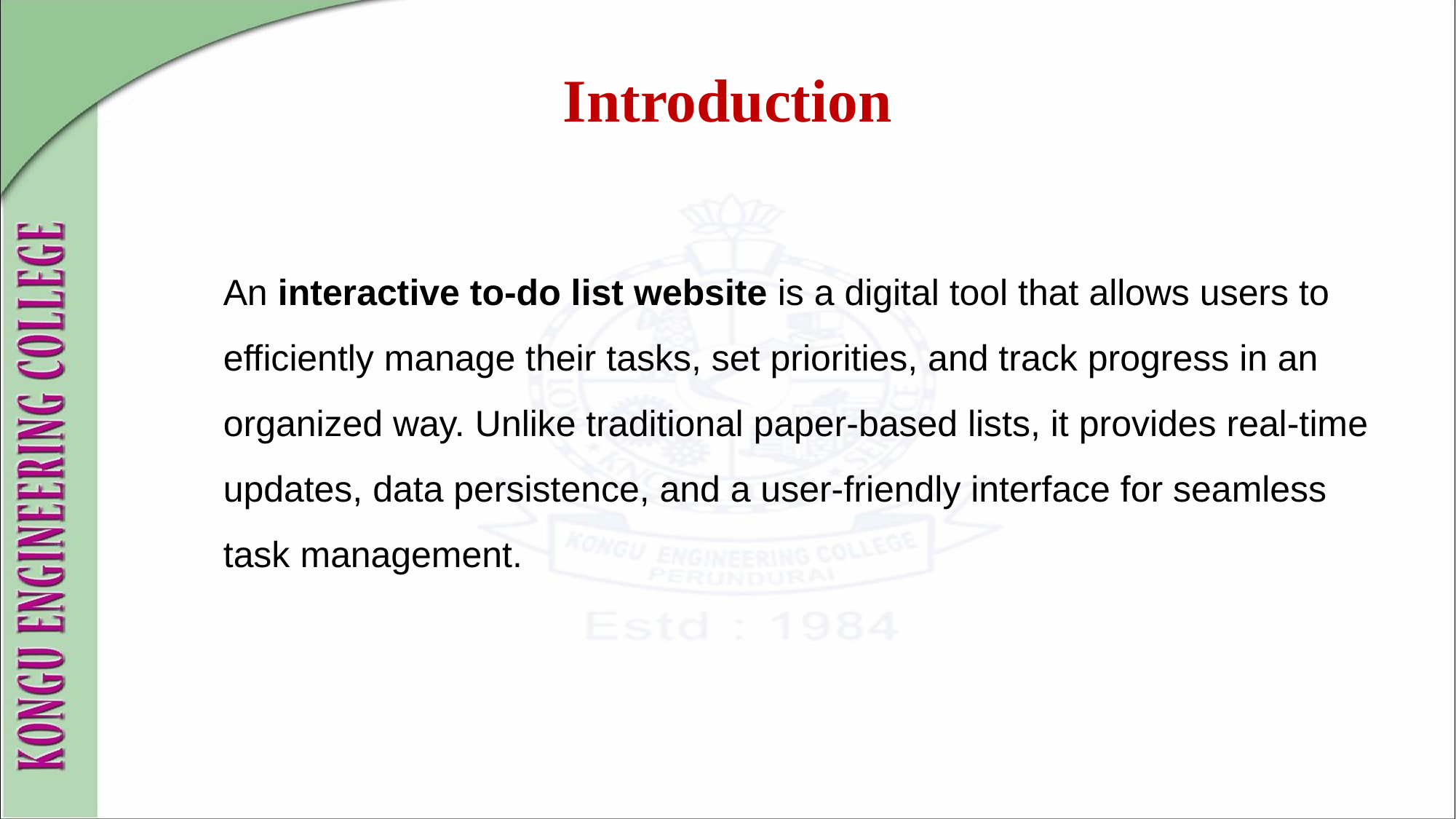

# Introduction
An interactive to-do list website is a digital tool that allows users to efficiently manage their tasks, set priorities, and track progress in an organized way. Unlike traditional paper-based lists, it provides real-time updates, data persistence, and a user-friendly interface for seamless task management.